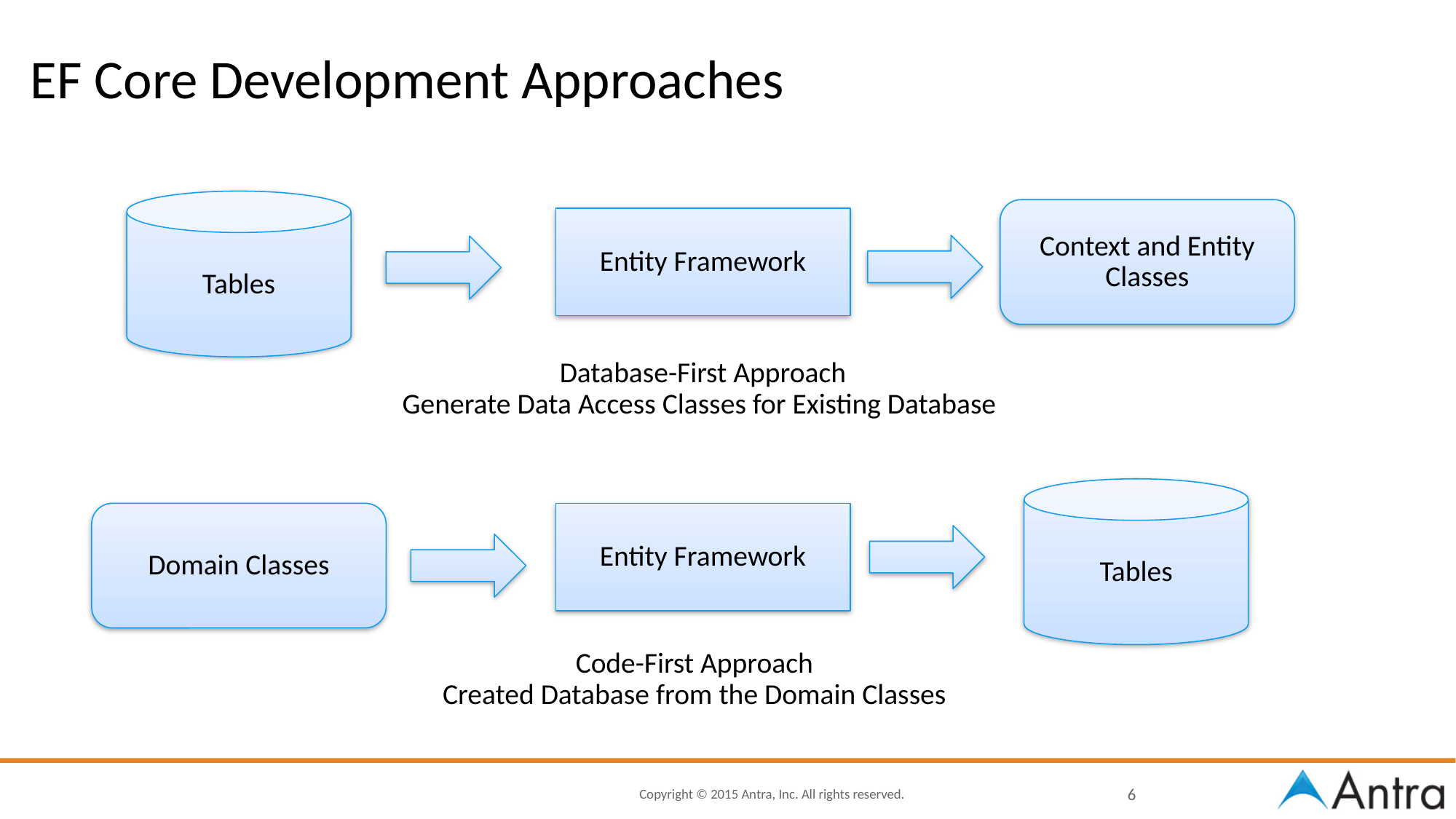

# EF Core Development Approaches
Tables
Context and Entity Classes
Entity Framework

Database-First Approach
Generate Data Access Classes for Existing Database
Tables
Domain Classes
Entity Framework

Code-First Approach
Created Database from the Domain Classes
6